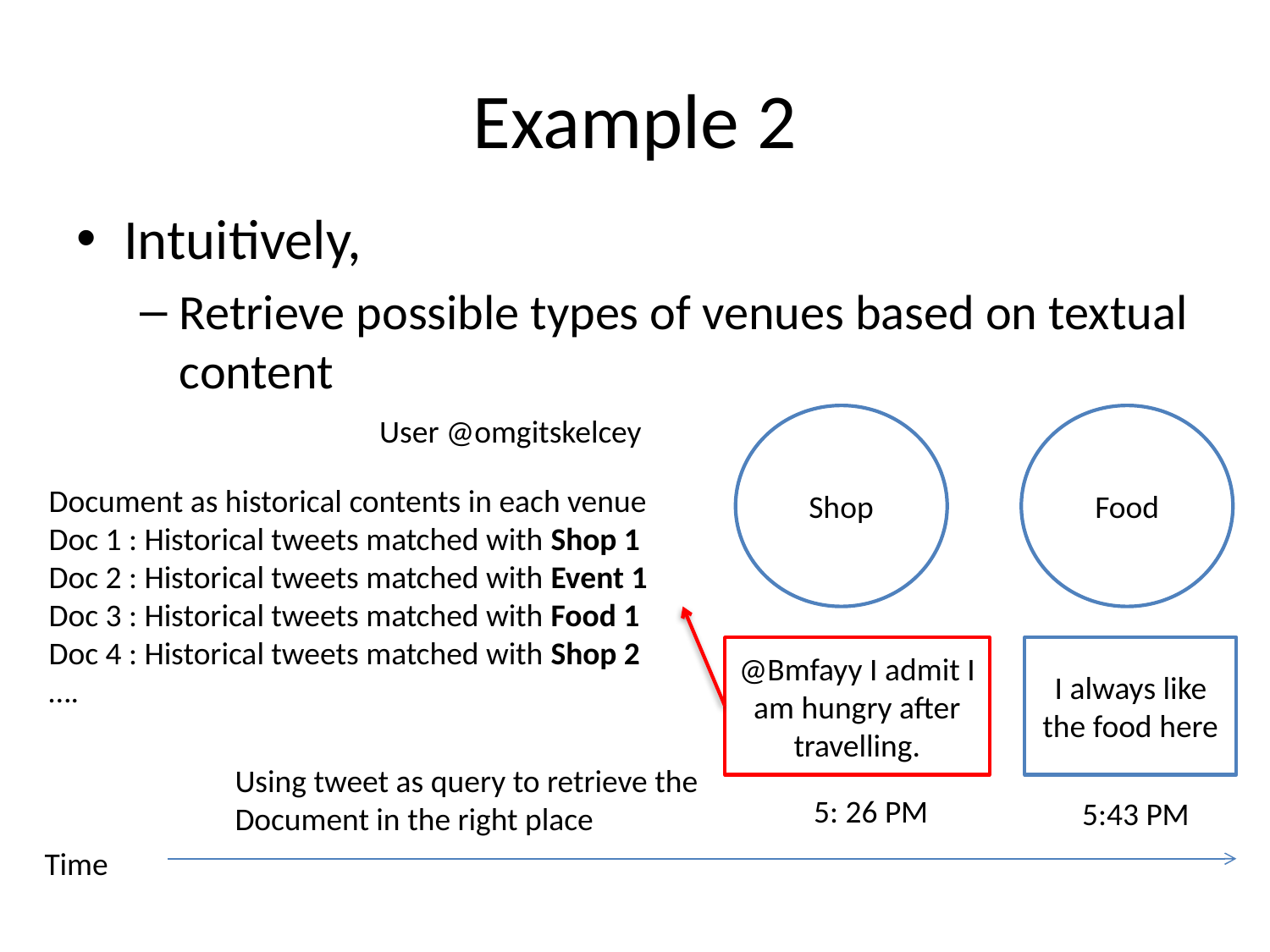

# Example 2
Intuitively,
Retrieve possible types of venues based on textual content

User @omgitskelcey
Shop
Food
Document as historical contents in each venue
Doc 1 : Historical tweets matched with Shop 1
Doc 2 : Historical tweets matched with Event 1
Doc 3 : Historical tweets matched with Food 1
Doc 4 : Historical tweets matched with Shop 2
….

@Bmfayy I admit I am hungry after travelling.
I always like the food here
Using tweet as query to retrieve the Document in the right place
5: 26 PM
5:43 PM
Time